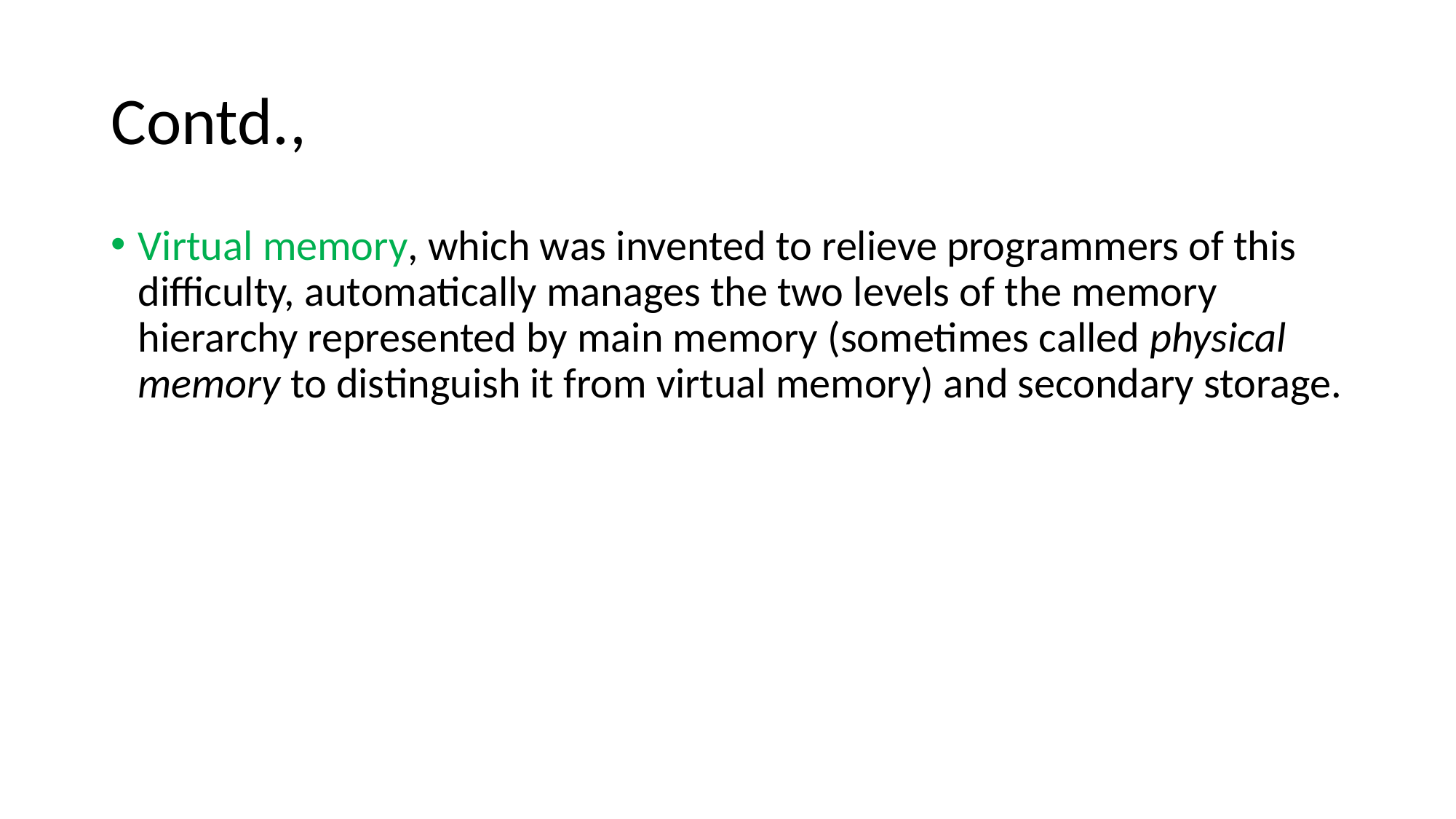

# Contd.,
Virtual memory, which was invented to relieve programmers of this difficulty, automatically manages the two levels of the memory hierarchy represented by main memory (sometimes called physical memory to distinguish it from virtual memory) and secondary storage.